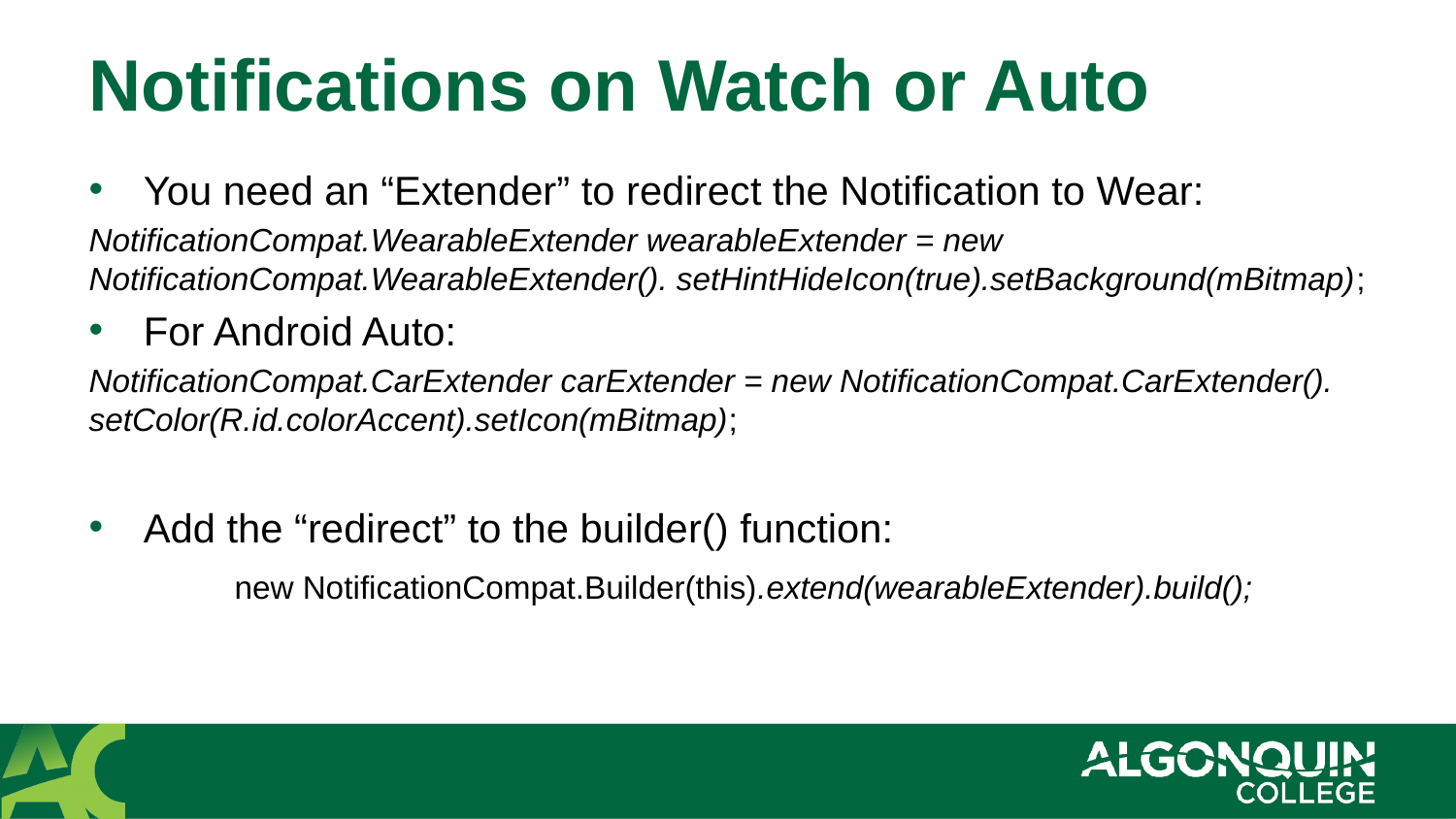

# Notifications on Watch or Auto
You need an “Extender” to redirect the Notification to Wear:
NotificationCompat.WearableExtender wearableExtender = new NotificationCompat.WearableExtender(). setHintHideIcon(true).setBackground(mBitmap);
For Android Auto:
NotificationCompat.CarExtender carExtender = new NotificationCompat.CarExtender(). setColor(R.id.colorAccent).setIcon(mBitmap);

Add the “redirect” to the builder() function:
 	new NotificationCompat.Builder(this).extend(wearableExtender).build();